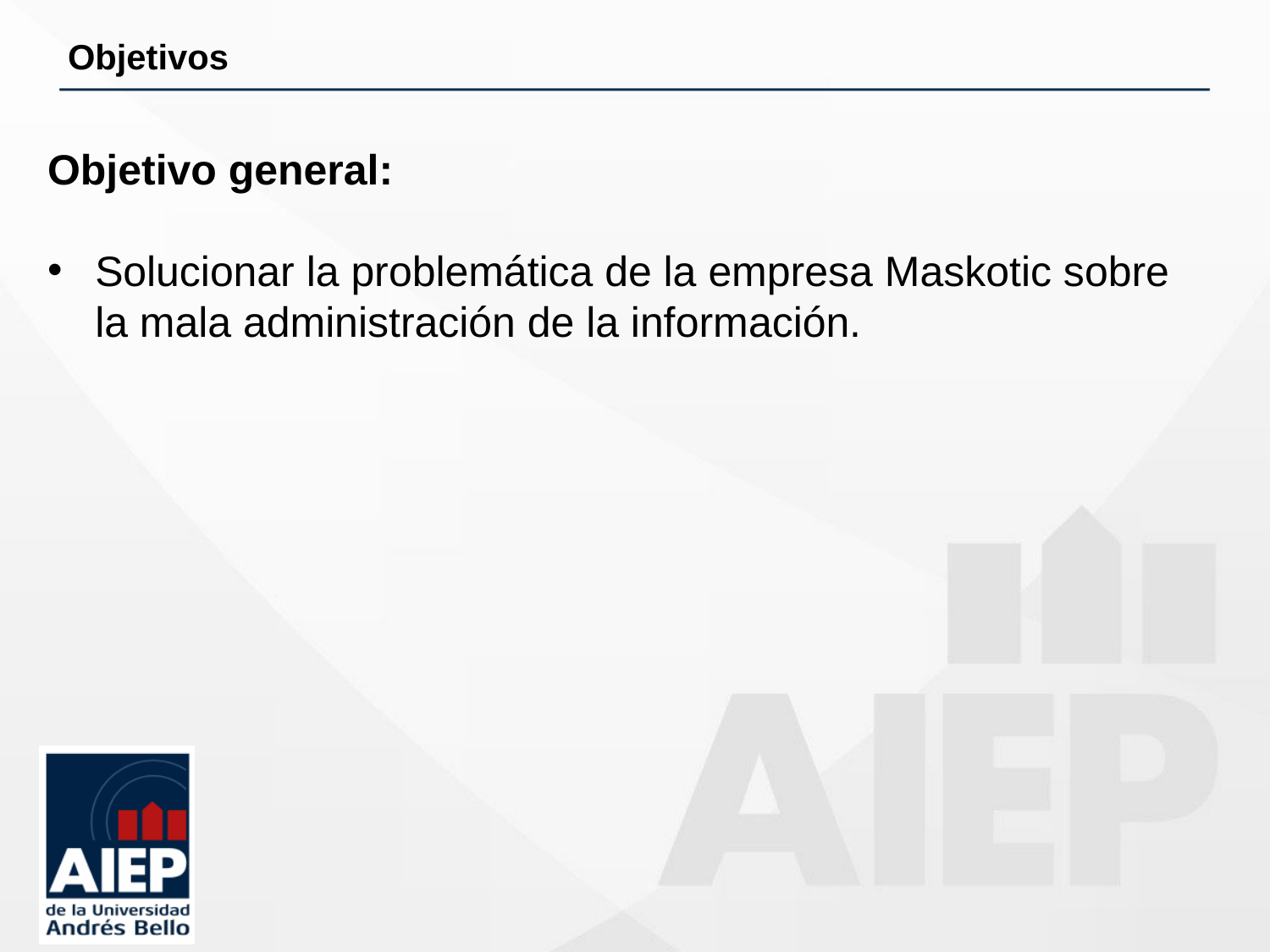

# Objetivos
Objetivo general:

Solucionar la problemática de la empresa Maskotic sobre la mala administración de la información.